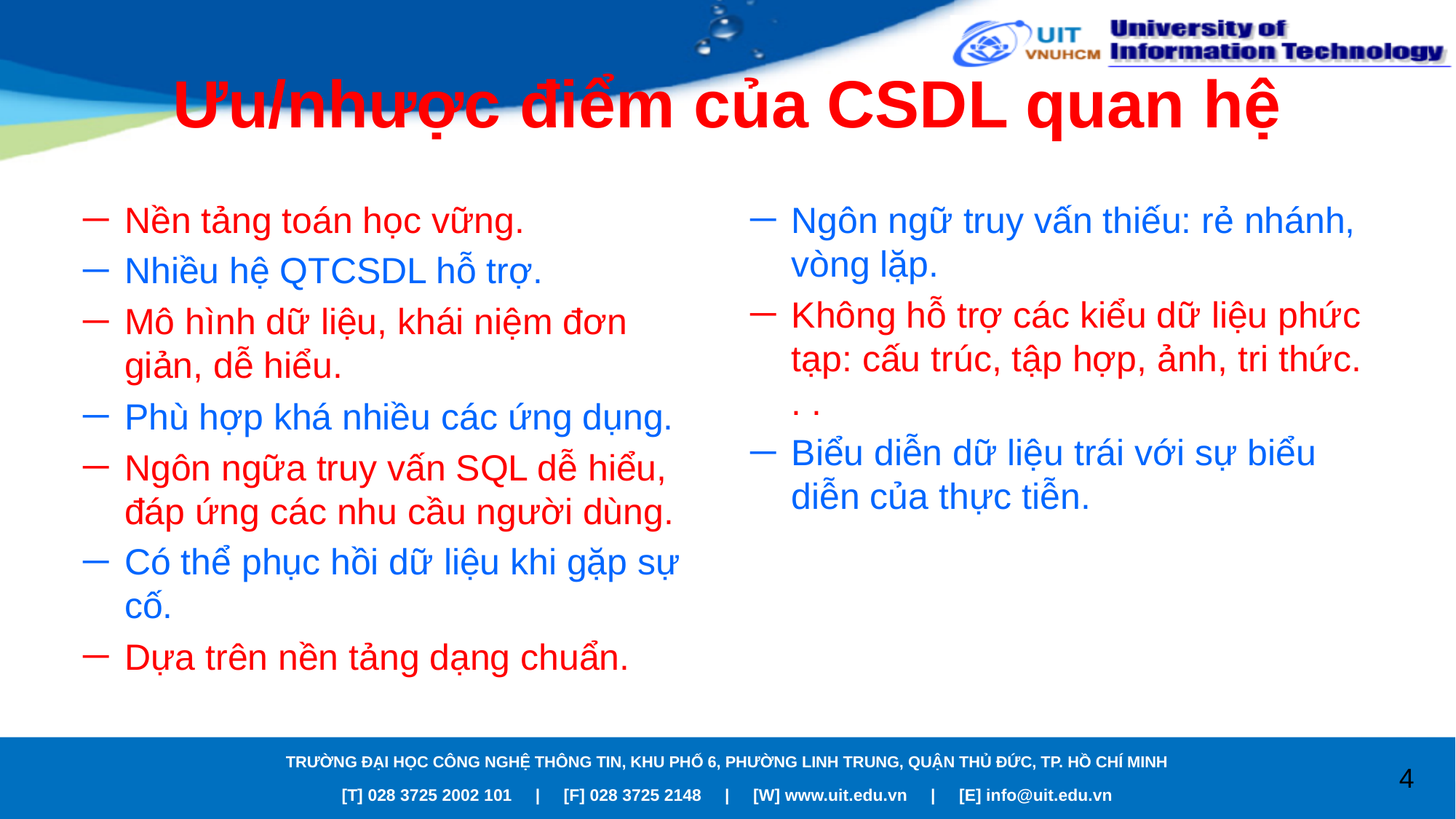

# Ưu/nhược điểm của CSDL quan hệ
Nền tảng toán học vững.
Nhiều hệ QTCSDL hỗ trợ.
Mô hình dữ liệu, khái niệm đơn giản, dễ hiểu.
Phù hợp khá nhiều các ứng dụng.
Ngôn ngữa truy vấn SQL dễ hiểu, đáp ứng các nhu cầu người dùng.
Có thể phục hồi dữ liệu khi gặp sự cố.
Dựa trên nền tảng dạng chuẩn.

Ngôn ngữ truy vấn thiếu: rẻ nhánh, vòng lặp.
Không hỗ trợ các kiểu dữ liệu phức tạp: cấu trúc, tập hợp, ảnh, tri thức. . .
Biểu diễn dữ liệu trái với sự biểu diễn của thực tiễn.